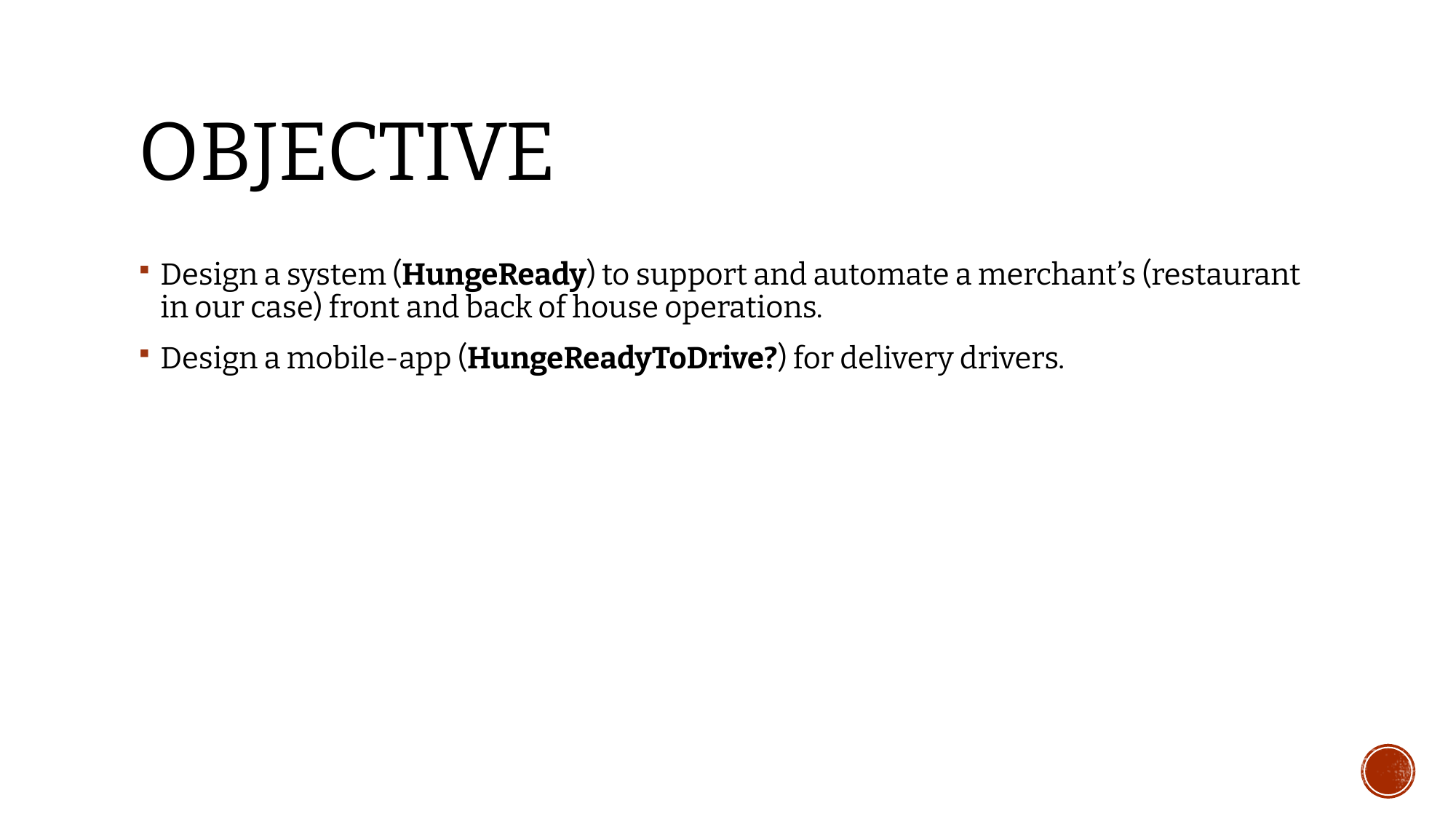

# objective
Design a system (HungeReady) to support and automate a merchant’s (restaurant in our case) front and back of house operations.
Design a mobile-app (HungeReadyToDrive?) for delivery drivers.